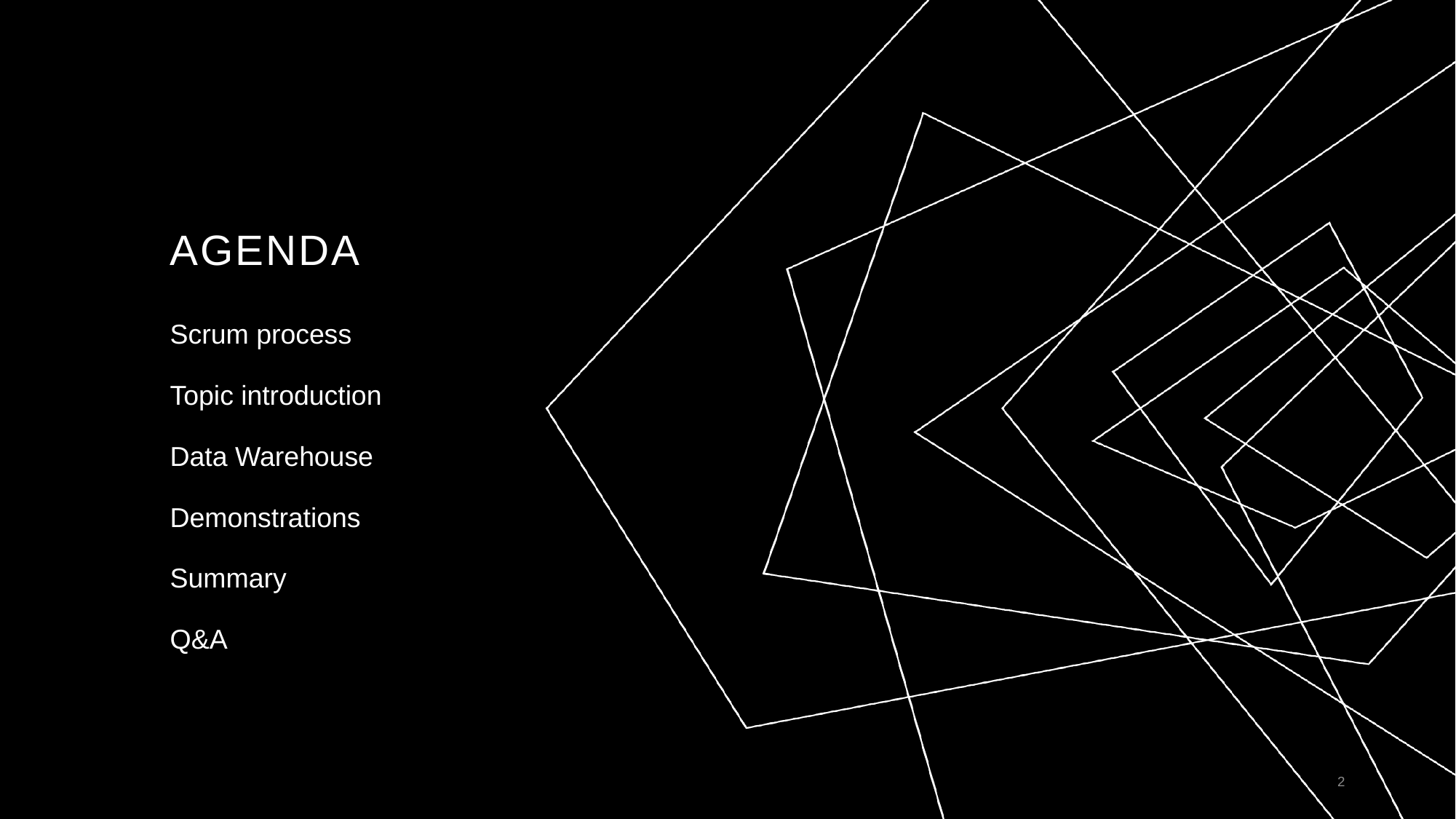

# AGENDA
Scrum process
Topic introduction
Data Warehouse
Demonstrations
Summary
Q&A
2